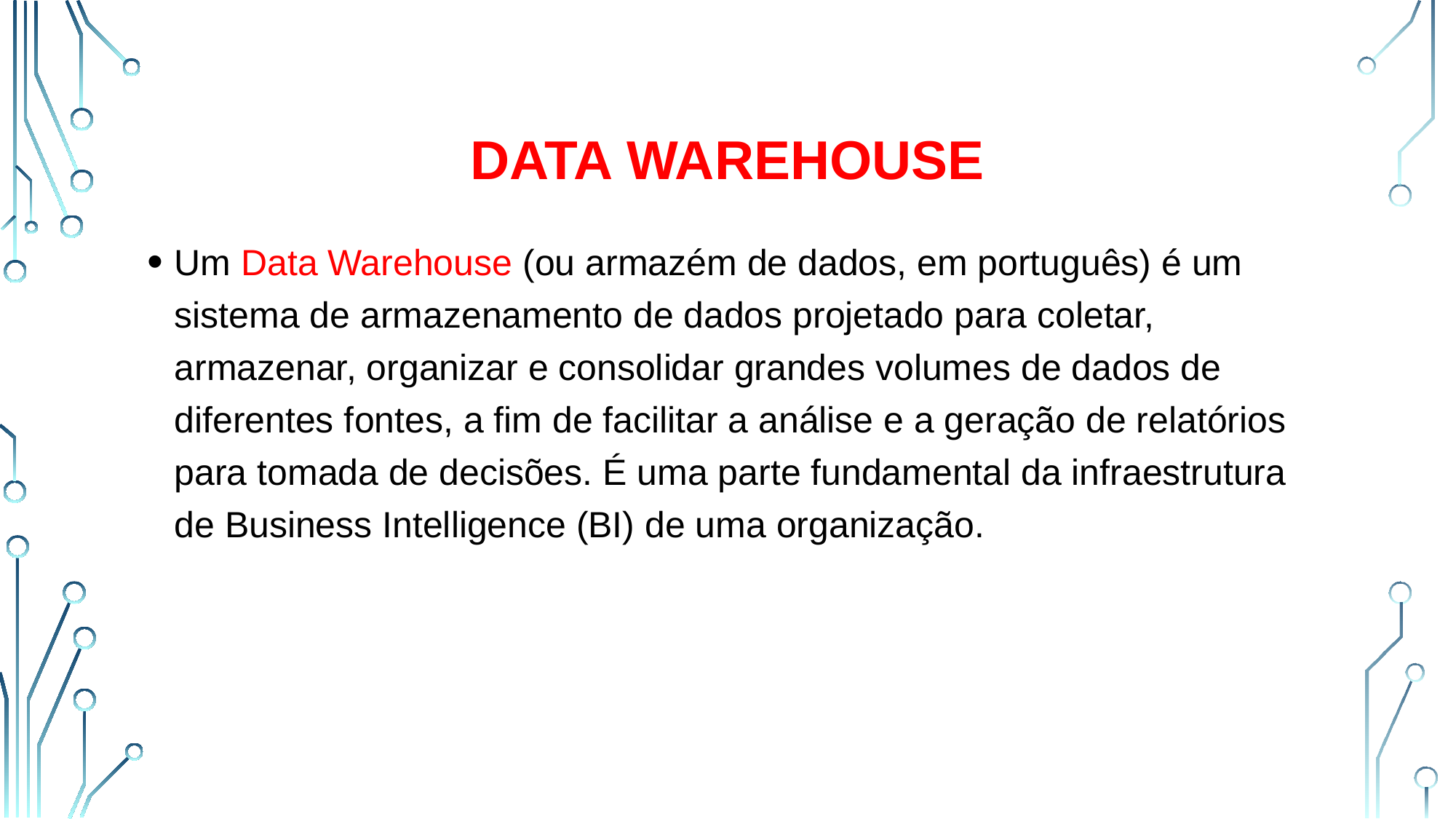

# DATA WAREHOUSE
Um Data Warehouse (ou armazém de dados, em português) é um sistema de armazenamento de dados projetado para coletar, armazenar, organizar e consolidar grandes volumes de dados de diferentes fontes, a fim de facilitar a análise e a geração de relatórios para tomada de decisões. É uma parte fundamental da infraestrutura de Business Intelligence (BI) de uma organização.